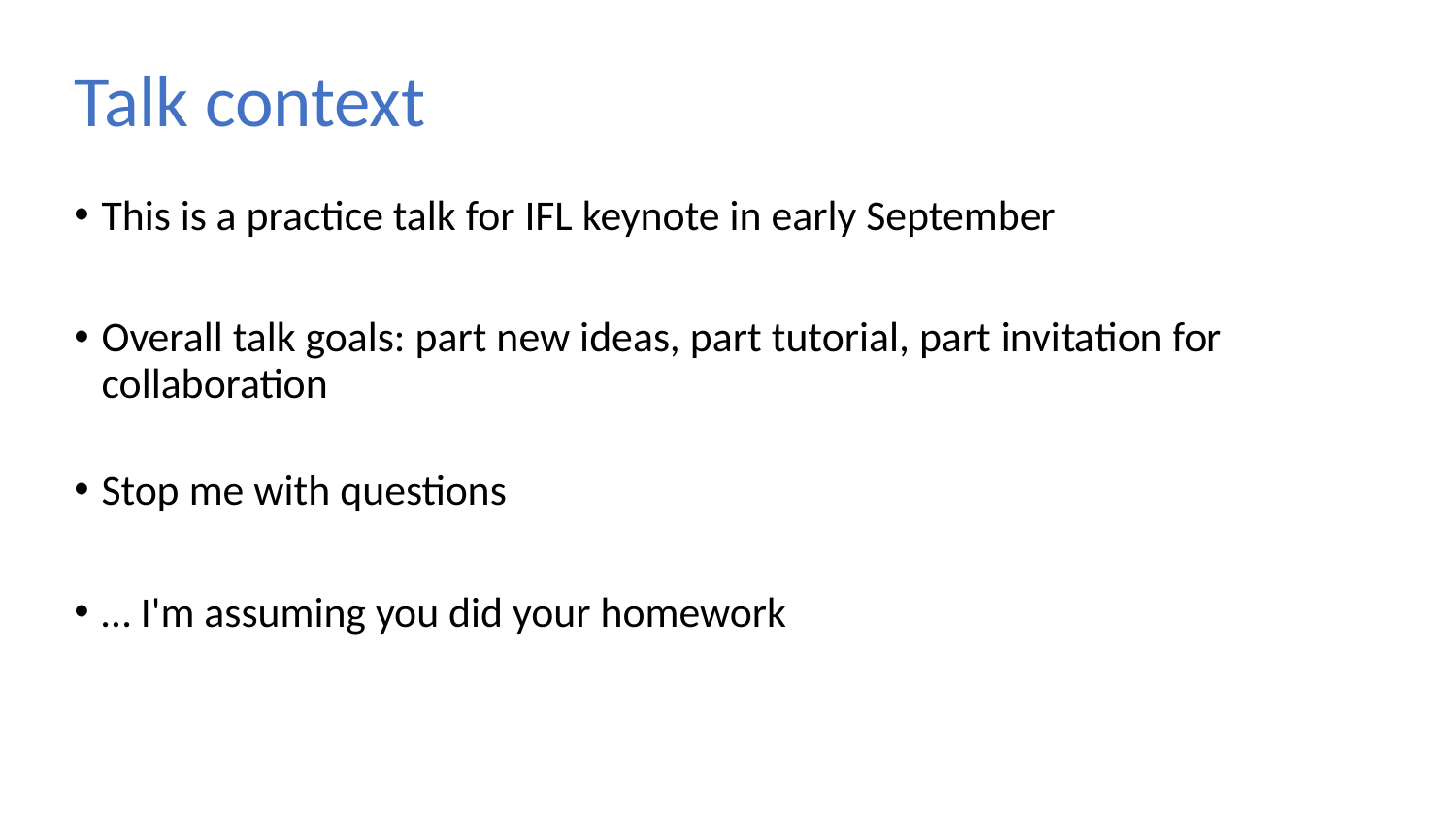

# Talk context
This is a practice talk for IFL keynote in early September

Overall talk goals: part new ideas, part tutorial, part invitation for collaboration
Stop me with questions

… I'm assuming you did your homework